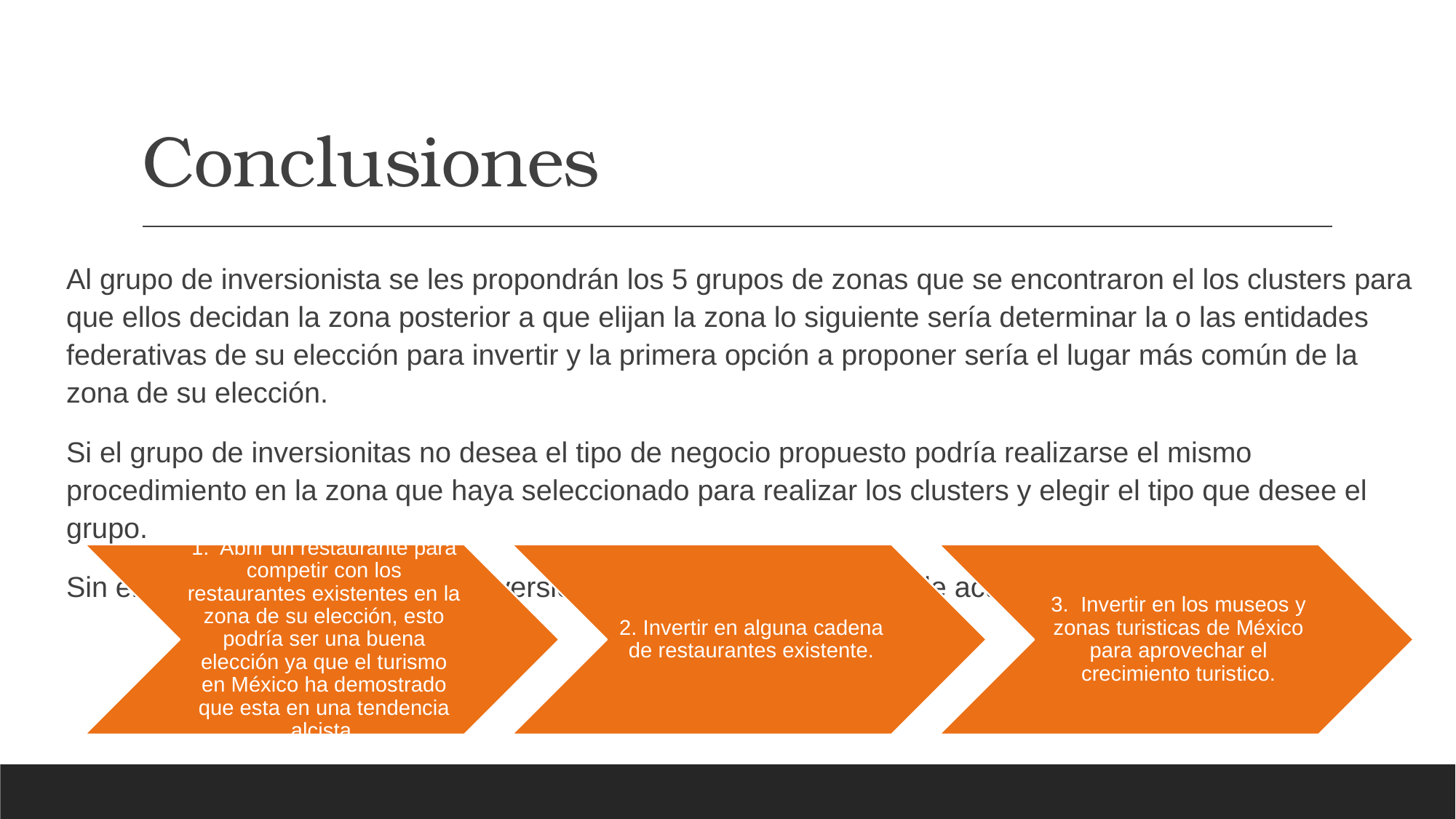

# Conclusiones
Al grupo de inversionista se les propondrán los 5 grupos de zonas que se encontraron el los clusters para que ellos decidan la zona posterior a que elijan la zona lo siguiente sería determinar la o las entidades federativas de su elección para invertir y la primera opción a proponer sería el lugar más común de la zona de su elección.
Si el grupo de inversionitas no desea el tipo de negocio propuesto podría realizarse el mismo procedimiento en la zona que haya seleccionado para realizar los clusters y elegir el tipo que desee el grupo.
Sin embargo, la decisión de los inversionista podría seleccionarse de acuerdo a:

1.  Abrir un restaurante para competir con los restaurantes existentes en la zona de su elección, esto podría ser una buena elección ya que el turismo en México ha demostrado que esta en una tendencia alcista.
2. Invertir en alguna cadena de restaurantes existente.
3.  Invertir en los museos y zonas turisticas de México para aprovechar el crecimiento turistico.